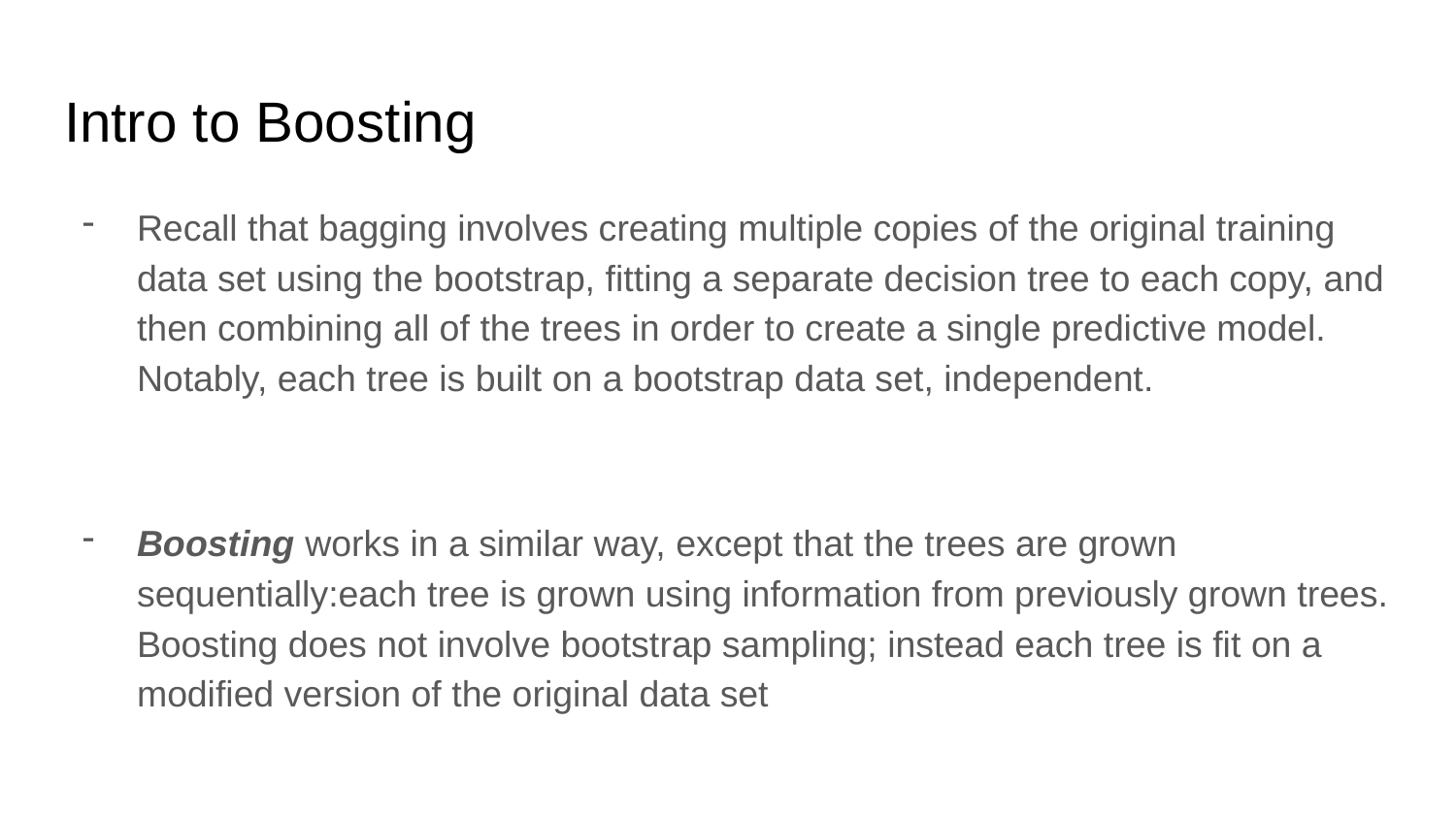

# Intro to Boosting
Recall that bagging involves creating multiple copies of the original training data set using the bootstrap, fitting a separate decision tree to each copy, and then combining all of the trees in order to create a single predictive model. Notably, each tree is built on a bootstrap data set, independent.

Boosting works in a similar way, except that the trees are grown sequentially:each tree is grown using information from previously grown trees. Boosting does not involve bootstrap sampling; instead each tree is fit on a modified version of the original data set